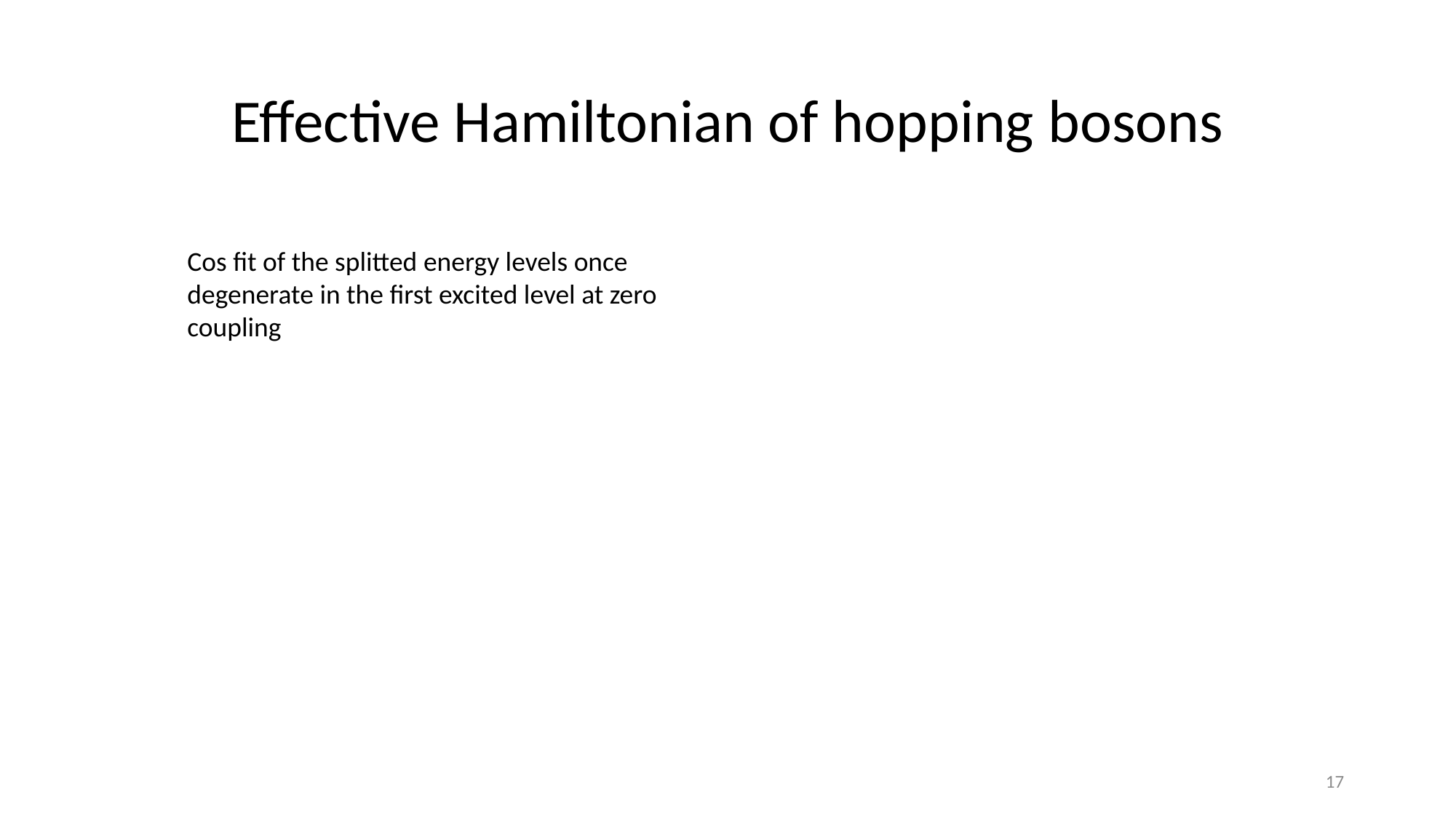

# Effective Hamiltonian of hopping bosons
Cos fit of the splitted energy levels once degenerate in the first excited level at zero coupling
17